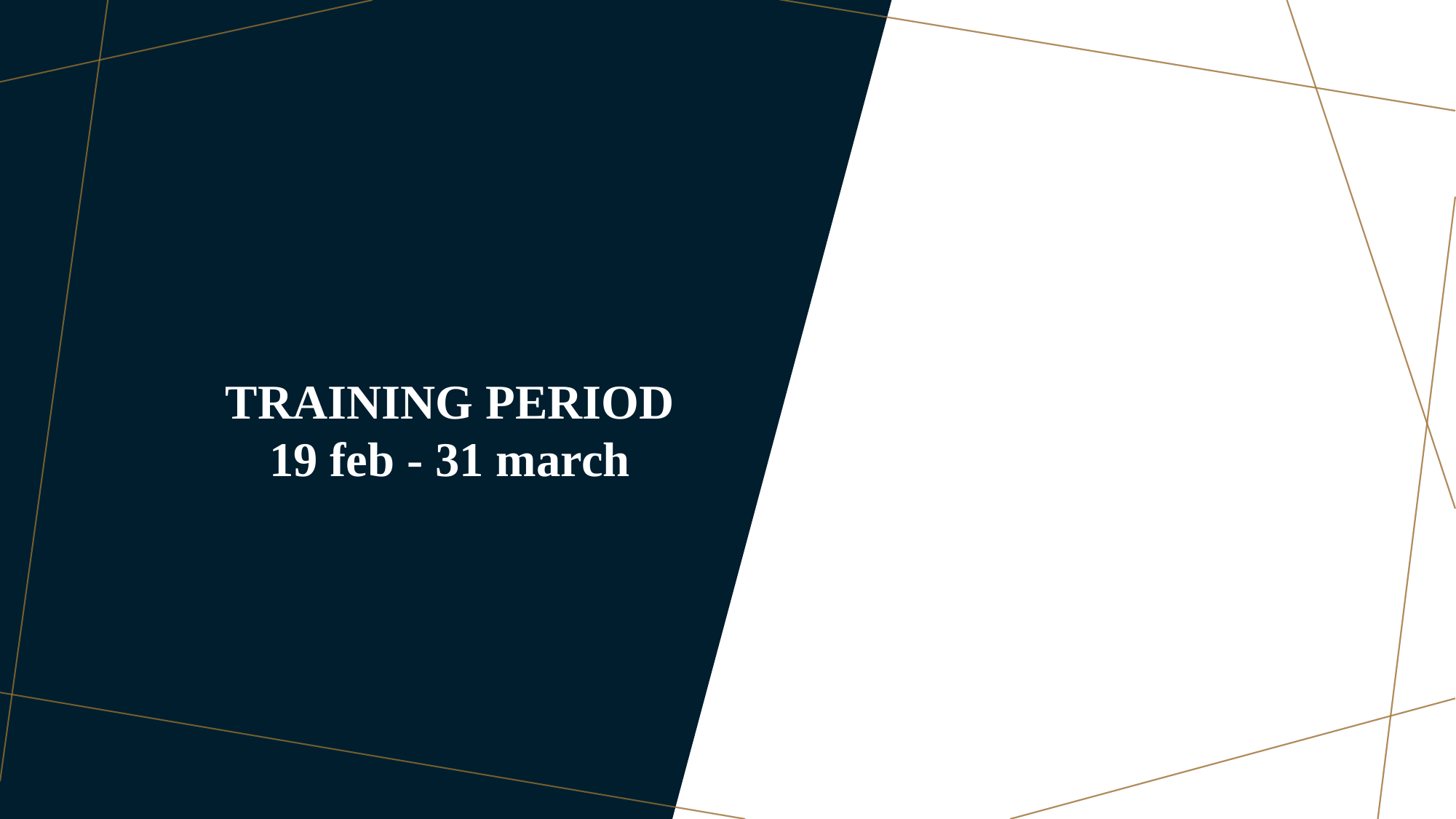

TRAINING PERIOD
19 feb - 31 march